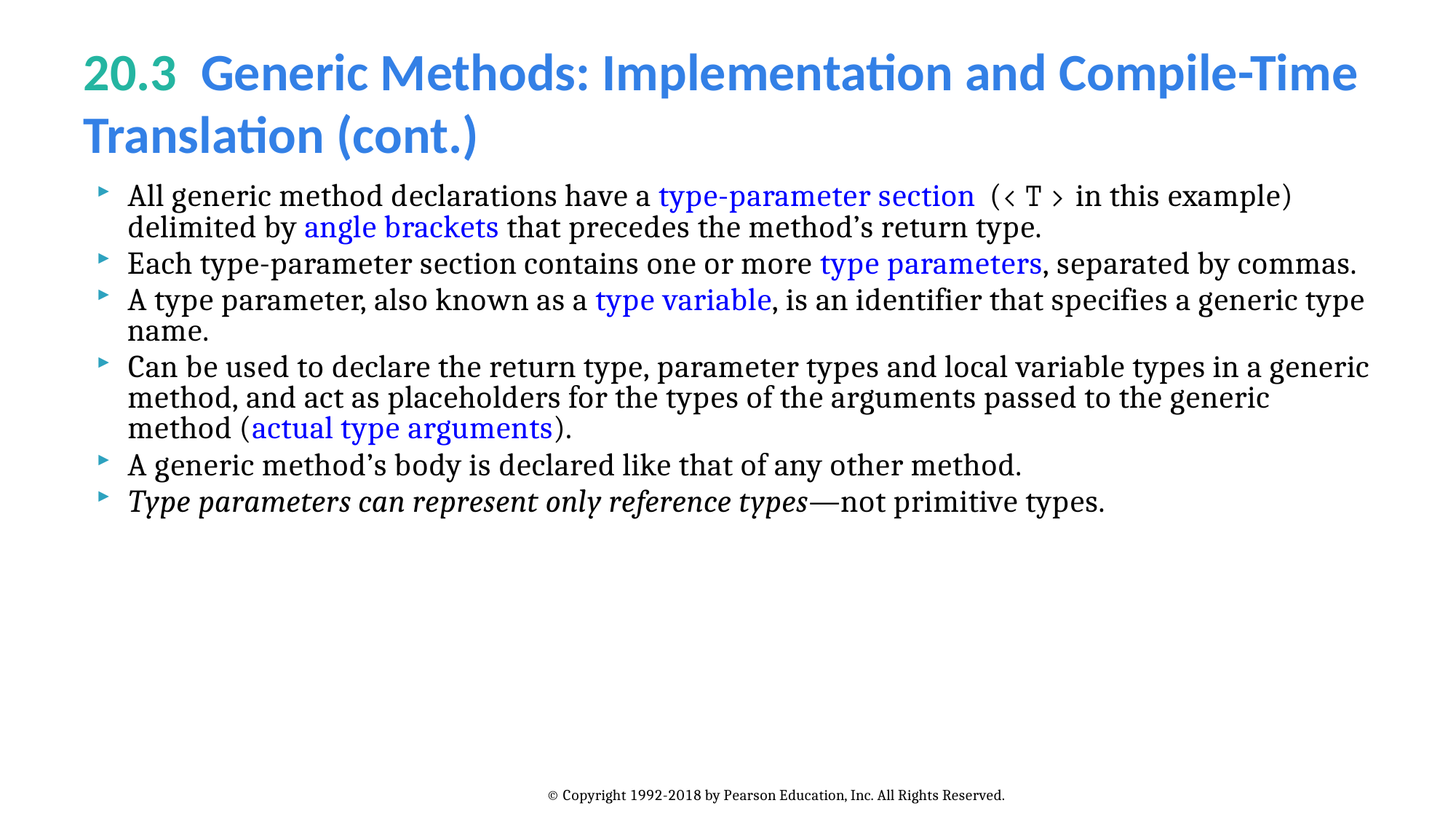

# 20.3  Generic Methods: Implementation and Compile-Time Translation (cont.)
All generic method declarations have a type-parameter section  (< T > in this example) delimited by angle brackets that precedes the method’s return type.
Each type-parameter section contains one or more type parameters, separated by commas.
A type parameter, also known as a type variable, is an identifier that specifies a generic type name.
Can be used to declare the return type, parameter types and local variable types in a generic method, and act as placeholders for the types of the arguments passed to the generic method (actual type arguments).
A generic method’s body is declared like that of any other method.
Type parameters can represent only reference types—not primitive types.
© Copyright 1992-2018 by Pearson Education, Inc. All Rights Reserved.